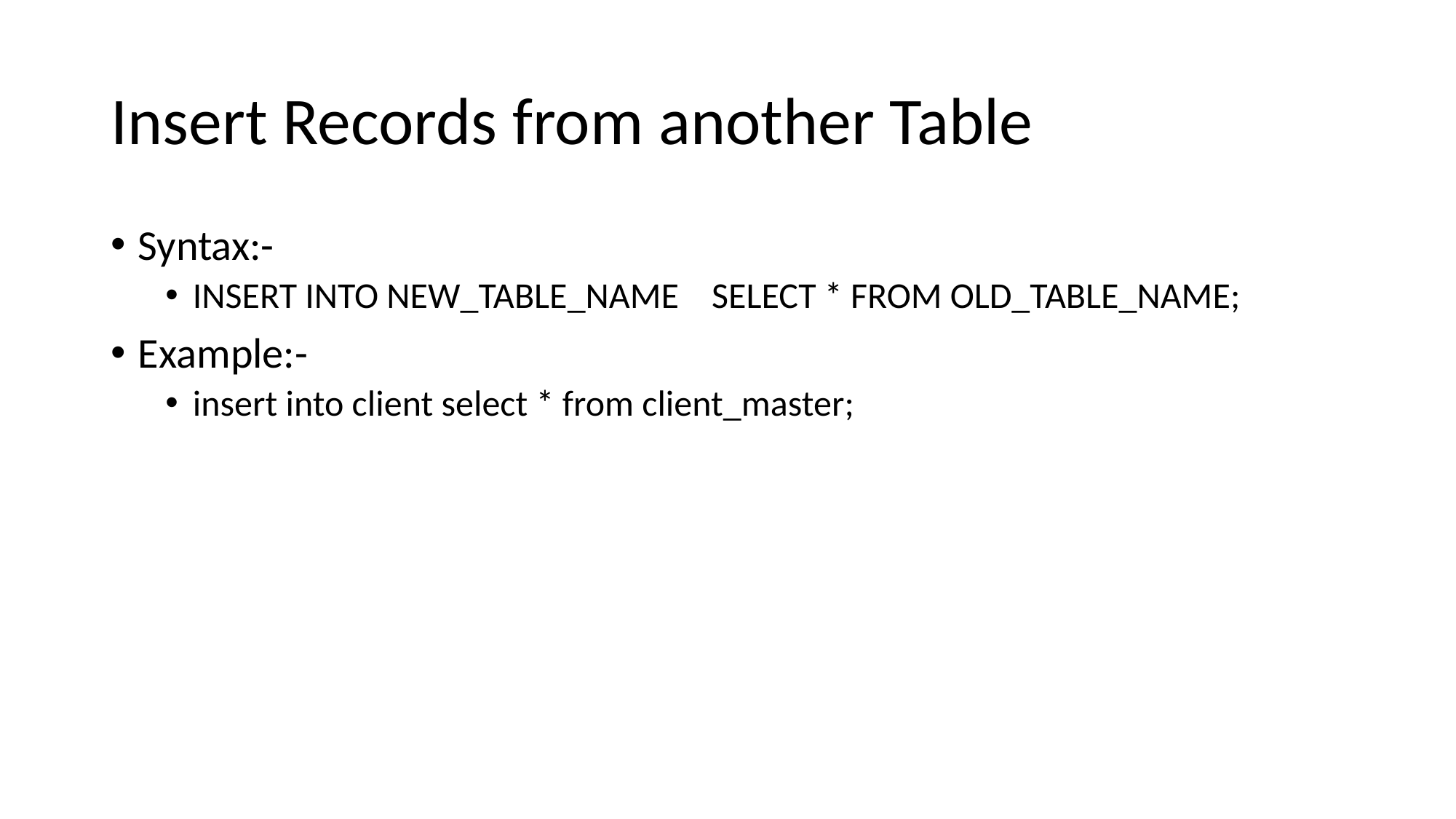

# Insert Records from another Table
Syntax:-
INSERT INTO NEW_TABLE_NAME    SELECT * FROM OLD_TABLE_NAME;
Example:-
insert into client select * from client_master;